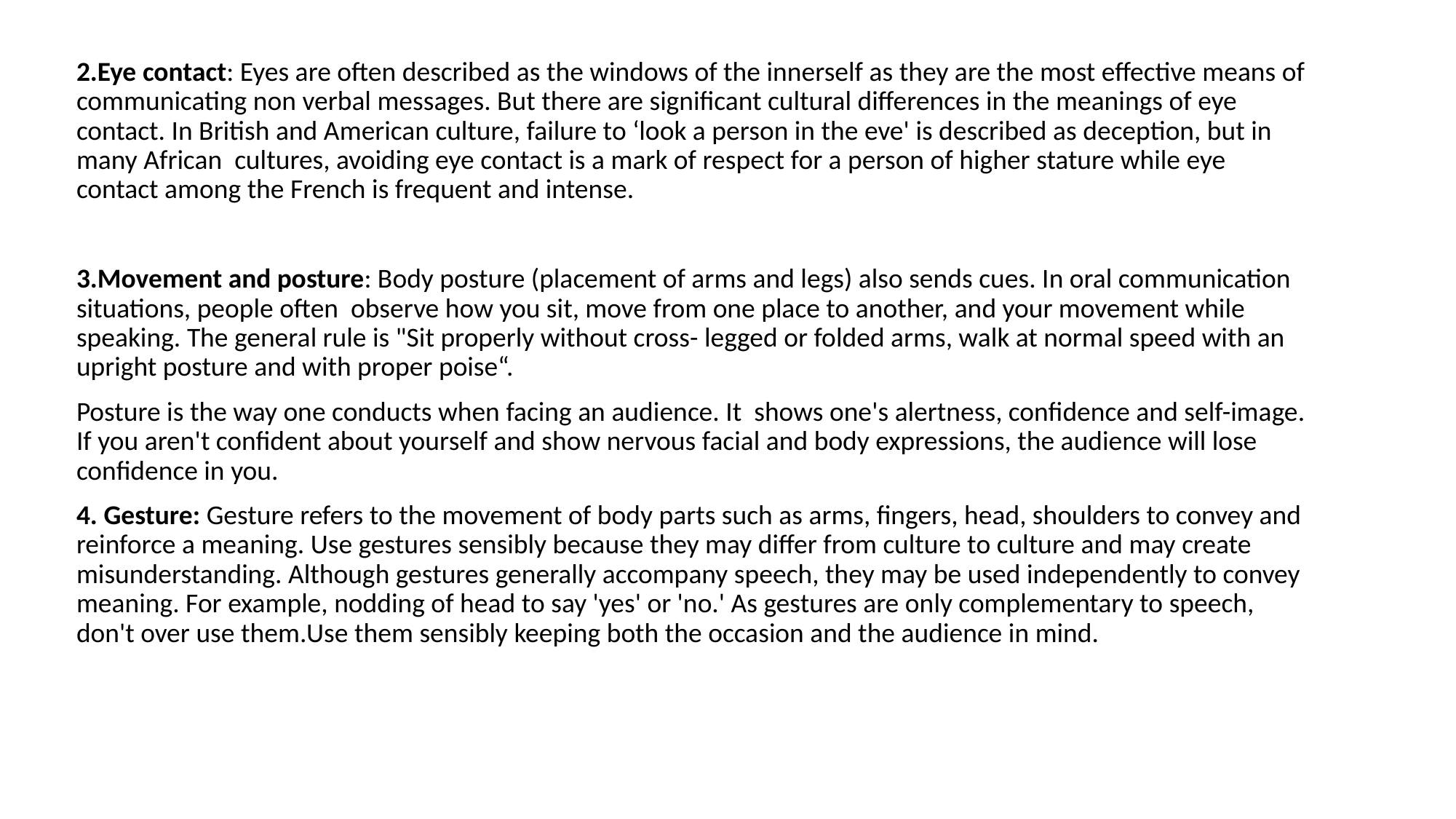

2.Eye contact: Eyes are often described as the windows of the innerself as they are the most effective means of communicating non verbal messages. But there are significant cultural differences in the meanings of eye contact. In British and American culture, failure to ‘look a person in the eve' is described as deception, but in many African  cultures, avoiding eye contact is a mark of respect for a person of higher stature while eye contact among the French is frequent and intense.

3.Movement and posture: Body posture (placement of arms and legs) also sends cues. In oral communication situations, people often  observe how you sit, move from one place to another, and your movement while speaking. The general rule is "Sit properly without cross- legged or folded arms, walk at normal speed with an upright posture and with proper poise“.
Posture is the way one conducts when facing an audience. It  shows one's alertness, confidence and self-image. If you aren't confident about yourself and show nervous facial and body expressions, the audience will lose confidence in you.
4. Gesture: Gesture refers to the movement of body parts such as arms, fingers, head, shoulders to convey and reinforce a meaning. Use gestures sensibly because they may differ from culture to culture and may create misunderstanding. Although gestures generally accompany speech, they may be used independently to convey meaning. For example, nodding of head to say 'yes' or 'no.' As gestures are only complementary to speech, don't over use them.Use them sensibly keeping both the occasion and the audience in mind.